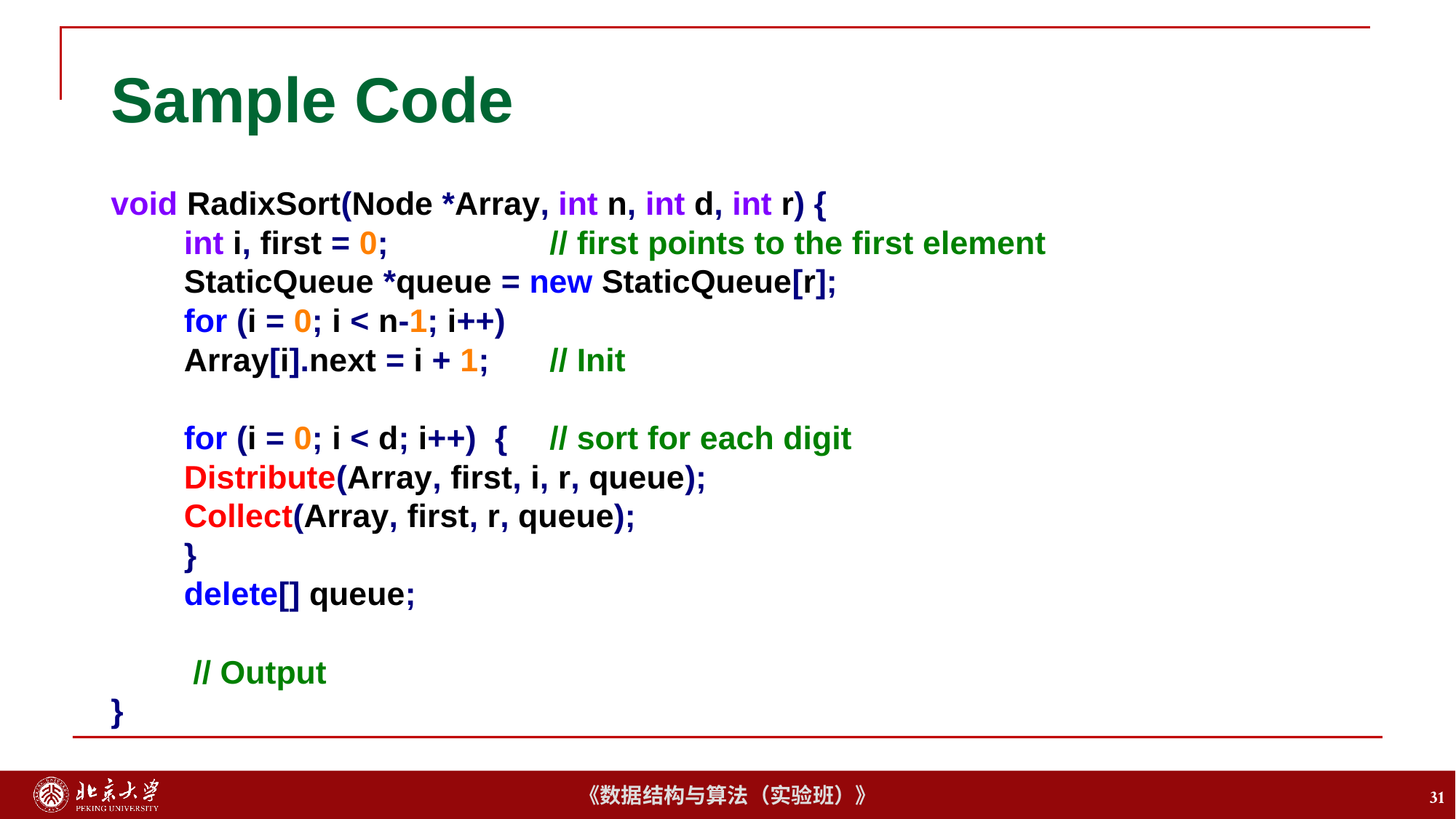

# Sample Code
void RadixSort(Node *Array, int n, int d, int r) {
	int i, first = 0;         			// first points to the first element
	StaticQueue *queue = new StaticQueue[r];
	for (i = 0; i < n-1; i++)
		Array[i].next = i + 1; 		// Init

	for (i = 0; i < d; i++)  {	// sort for each digit
		Distribute(Array, first, i, r, queue);
		Collect(Array, first, r, queue);
	}
	delete[] queue;

	 // Output
}

31